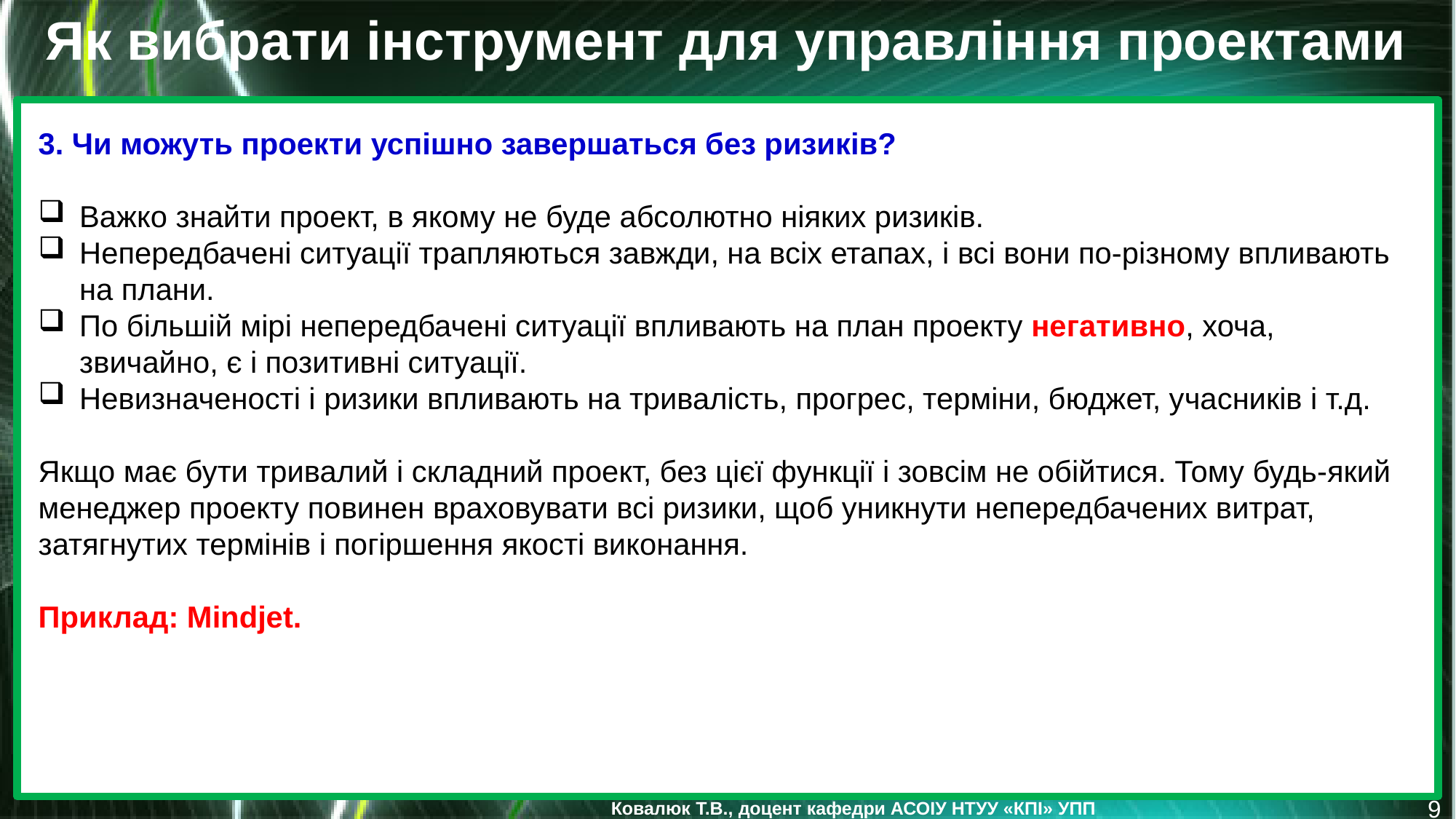

Як вибрати інструмент для управління проектами
3. Чи можуть проекти успішно завершаться без ризиків?

Важко знайти проект, в якому не буде абсолютно ніяких ризиків.
Непередбачені ситуації трапляються завжди, на всіх етапах, і всі вони по-різному впливають на плани.
По більшій мірі непередбачені ситуації впливають на план проекту негативно, хоча, звичайно, є і позитивні ситуації.
Невизначеності і ризики впливають на тривалість, прогрес, терміни, бюджет, учасників і т.д.

Якщо має бути тривалий і складний проект, без цієї функції і зовсім не обійтися. Тому будь-який менеджер проекту повинен враховувати всі ризики, щоб уникнути непередбачених витрат, затягнутих термінів і погіршення якості виконання.

Приклад: Mindjet.
9
Як вибрати інструмент для управління проектами